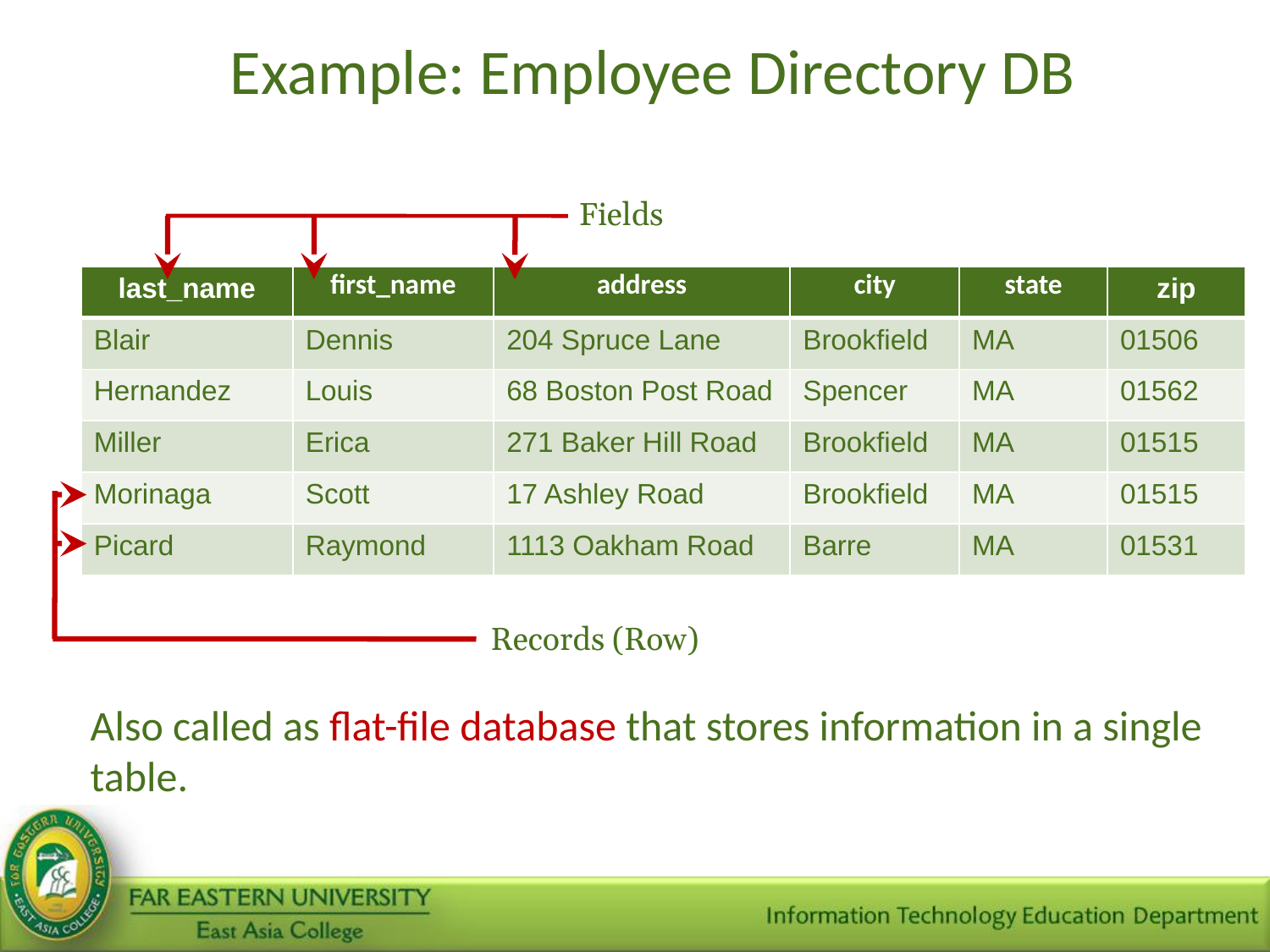

# Example: Employee Directory DB
Fields
| last\_name | first\_name | address | city | state | zip |
| --- | --- | --- | --- | --- | --- |
| Blair | Dennis | 204 Spruce Lane | Brookfield | MA | 01506 |
| Hernandez | Louis | 68 Boston Post Road | Spencer | MA | 01562 |
| Miller | Erica | 271 Baker Hill Road | Brookfield | MA | 01515 |
| Morinaga | Scott | 17 Ashley Road | Brookfield | MA | 01515 |
| Picard | Raymond | 1113 Oakham Road | Barre | MA | 01531 |
Records (Row)
Also called as flat-file database that stores information in a single table.